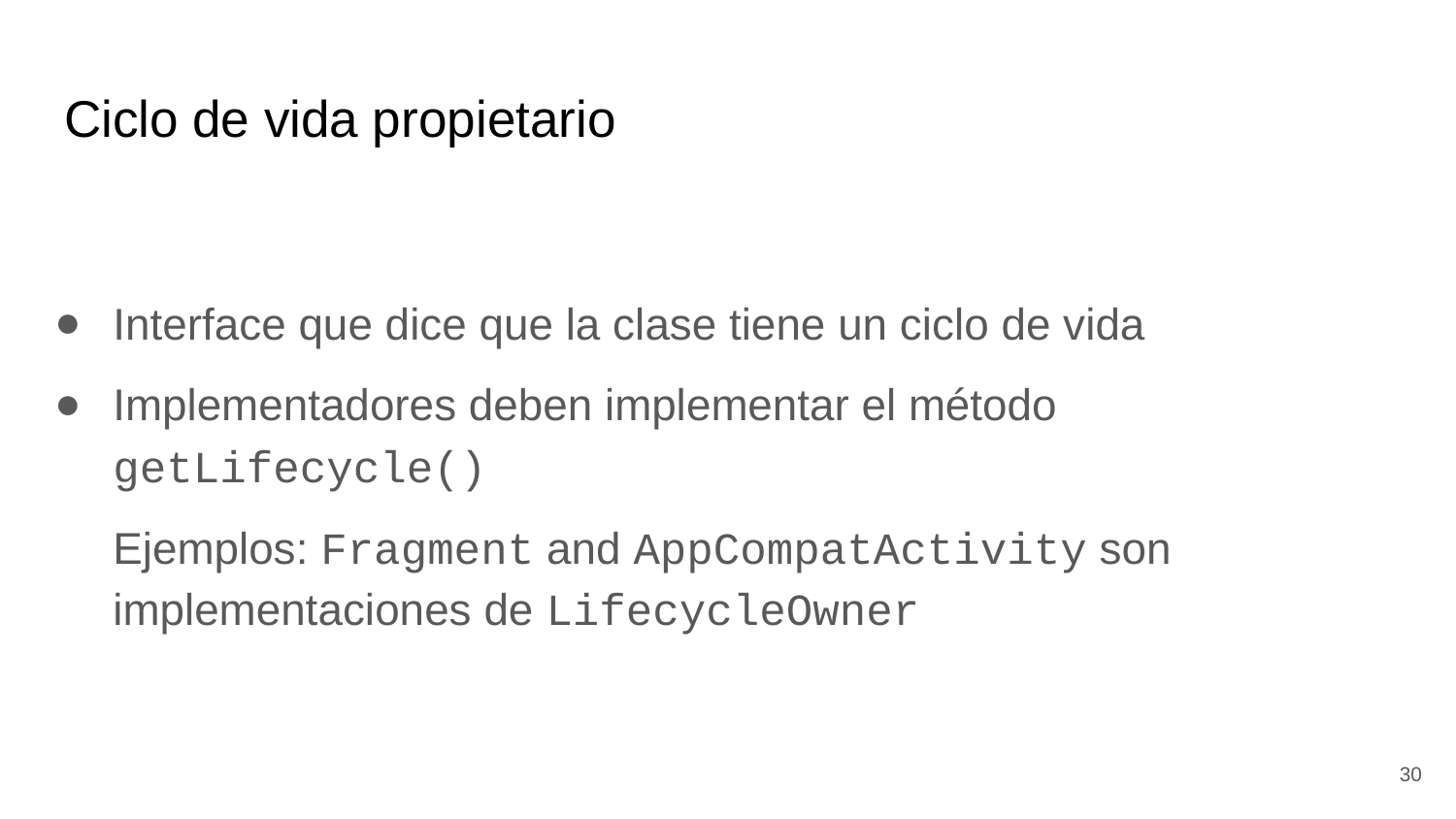

# Ciclo de vida propietario
Interface que dice que la clase tiene un ciclo de vida
Implementadores deben implementar el método getLifecycle()
Ejemplos: Fragment and AppCompatActivity son implementaciones de LifecycleOwner
30